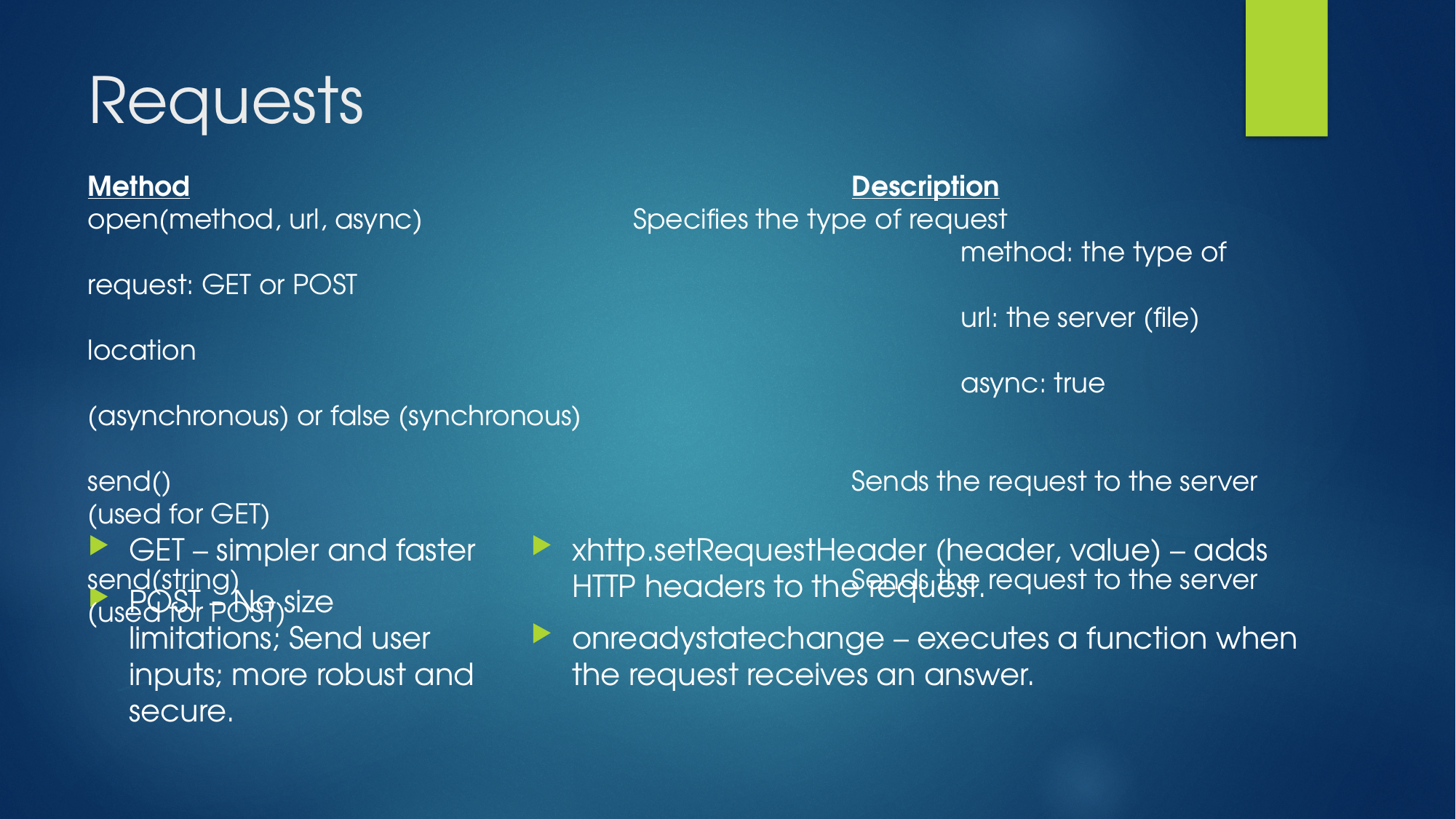

# Requests
Method							Description
open(method, url, async)		Specifies the type of request
								method: the type of request: GET or POST
								url: the server (file) location
								async: true (asynchronous) or false (synchronous)

send()							Sends the request to the server (used for GET)

send(string)						Sends the request to the server (used for POST)
xhttp.setRequestHeader (header, value) – adds HTTP headers to the request.
onreadystatechange – executes a function when the request receives an answer.

GET – simpler and faster
POST – No size limitations; Send user inputs; more robust and secure.